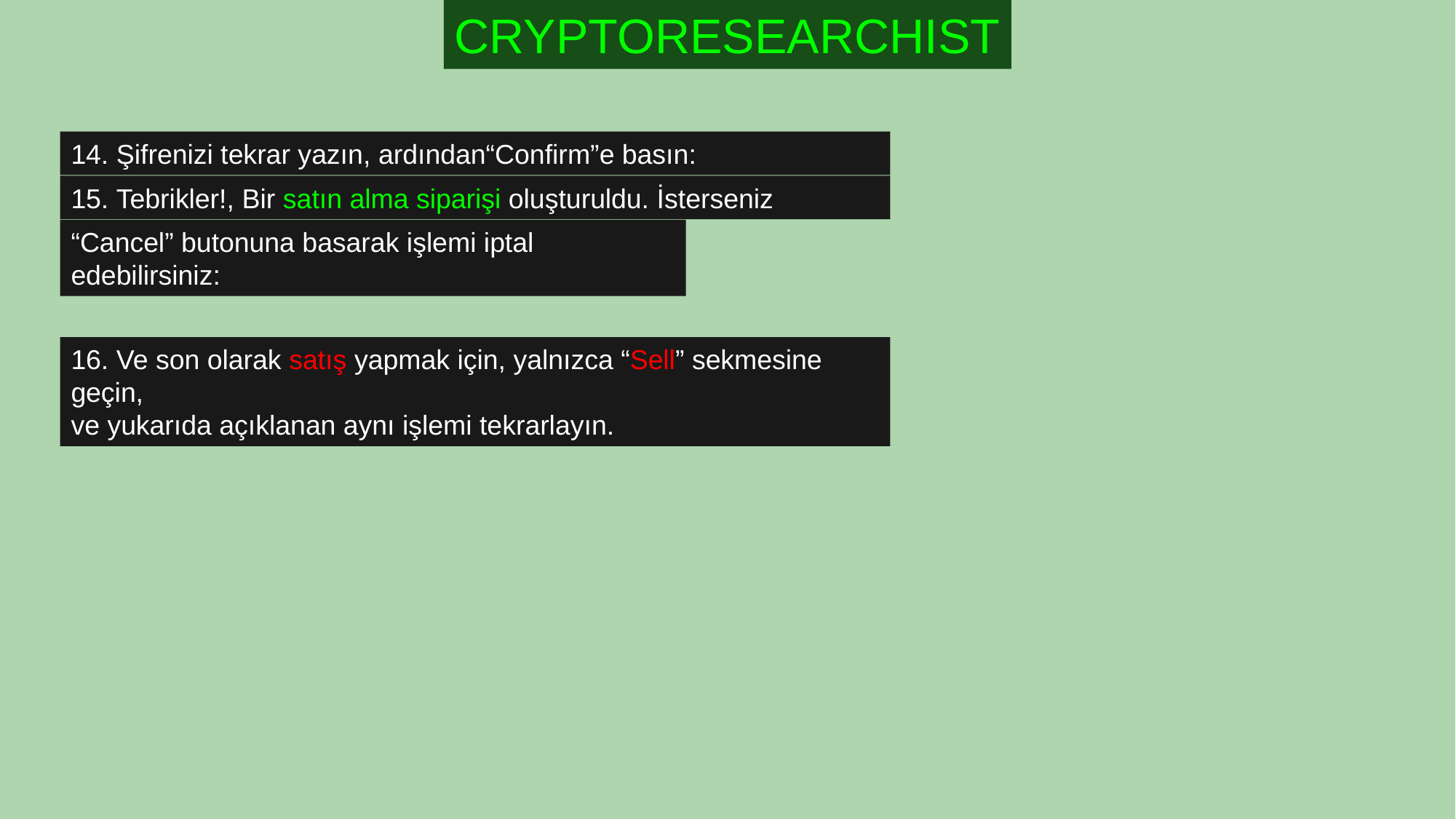

CRYPTORESEARCHIST
14. Şifrenizi tekrar yazın, ardından“Confirm”e basın:
15. Tebrikler!, Bir satın alma siparişi oluşturuldu. İsterseniz
“Cancel” butonuna basarak işlemi iptal edebilirsiniz:
16. Ve son olarak satış yapmak için, yalnızca “Sell” sekmesine geçin,
ve yukarıda açıklanan aynı işlemi tekrarlayın.